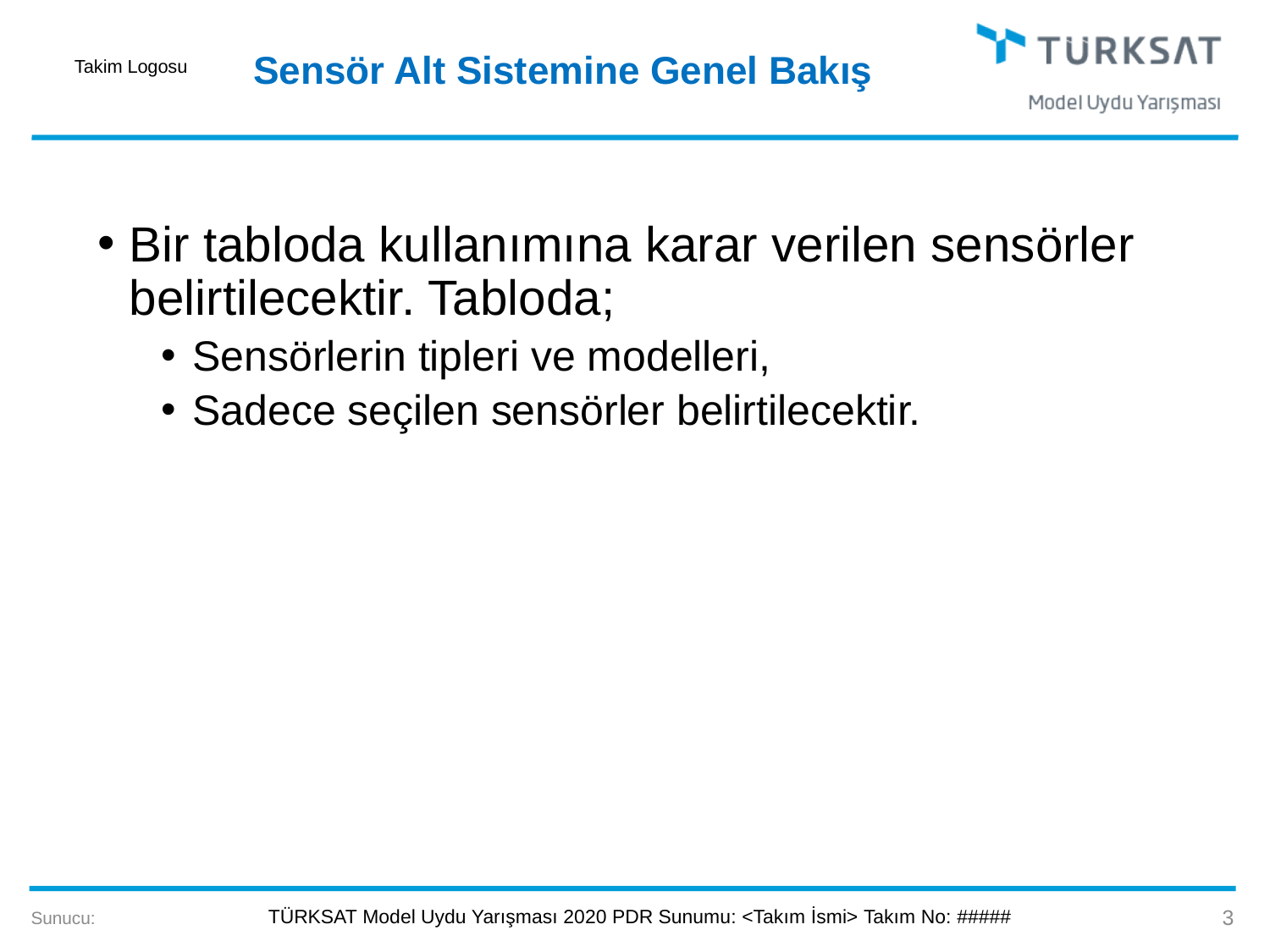

# Sensör Alt Sistemine Genel Bakış
Bir tabloda kullanımına karar verilen sensörler belirtilecektir. Tabloda;
Sensörlerin tipleri ve modelleri,
Sadece seçilen sensörler belirtilecektir.

3
Sunucu: